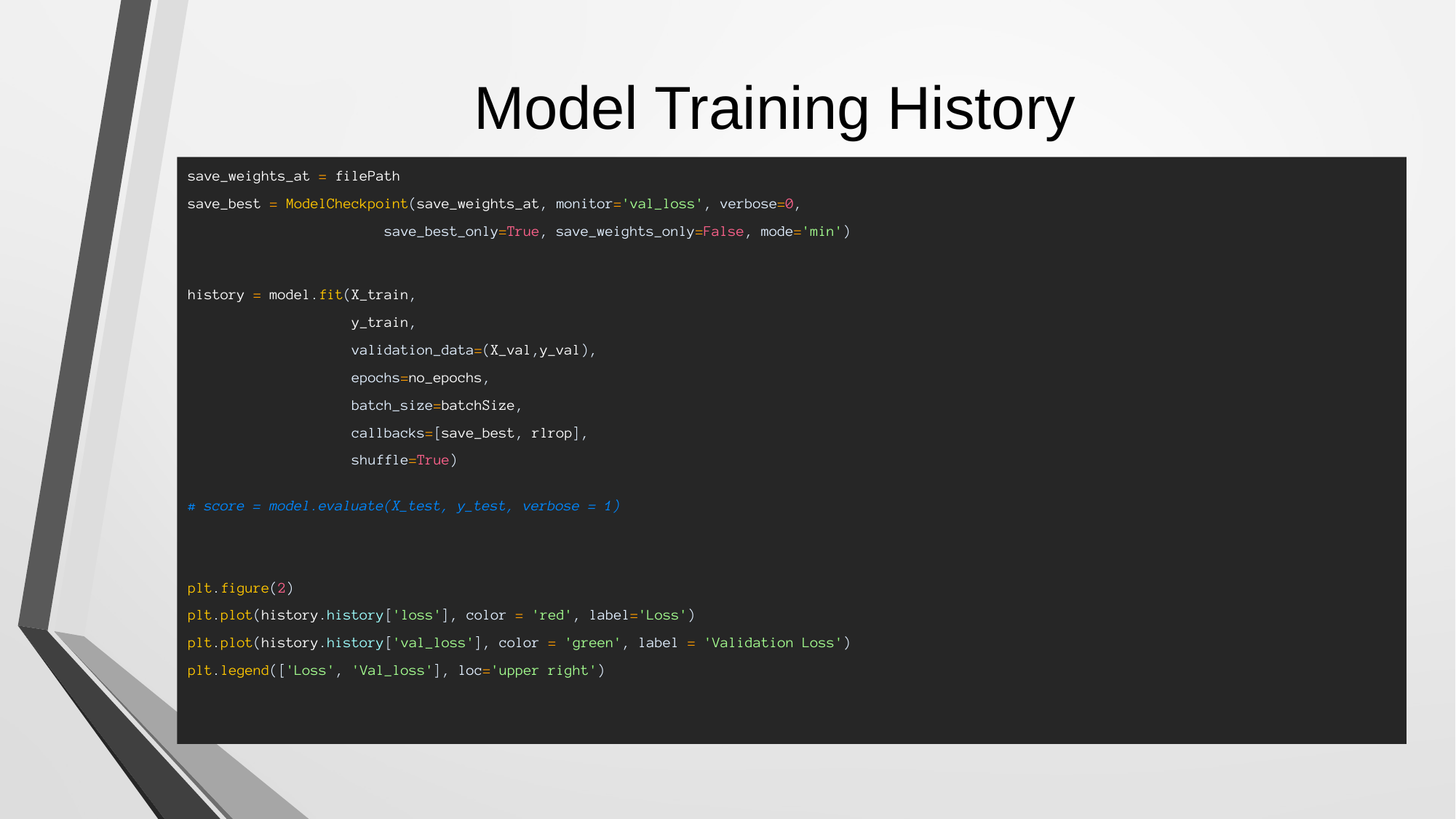

# Model Training History
save_weights_at = filePath
save_best = ModelCheckpoint(save_weights_at, monitor='val_loss', verbose=0,
                        save_best_only=True, save_weights_only=False, mode='min')
history = model.fit(X_train,
                    y_train,
                    validation_data=(X_val,y_val),
                    epochs=no_epochs,
                    batch_size=batchSize,
                    callbacks=[save_best, rlrop],
                    shuffle=True)
# score = model.evaluate(X_test, y_test, verbose = 1)
plt.figure(2)
plt.plot(history.history['loss'], color = 'red', label='Loss')
plt.plot(history.history['val_loss'], color = 'green', label = 'Validation Loss')
plt.legend(['Loss', 'Val_loss'], loc='upper right')